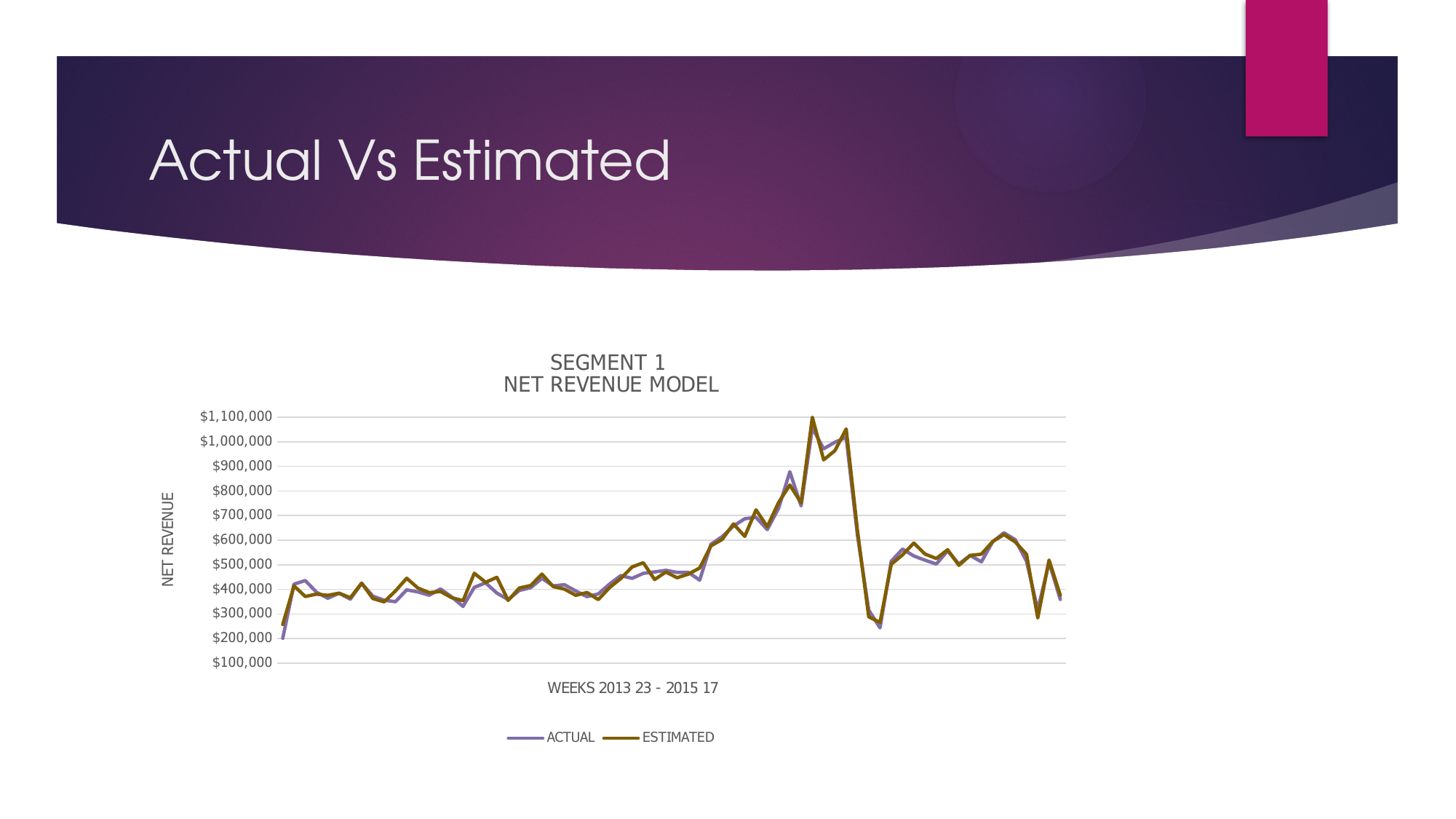

# Actual Vs Estimated

### Chart: SEGMENT 1
NET REVENUE MODEL

| Category | ACTUAL | ESTIMATED |
|---|---|---|